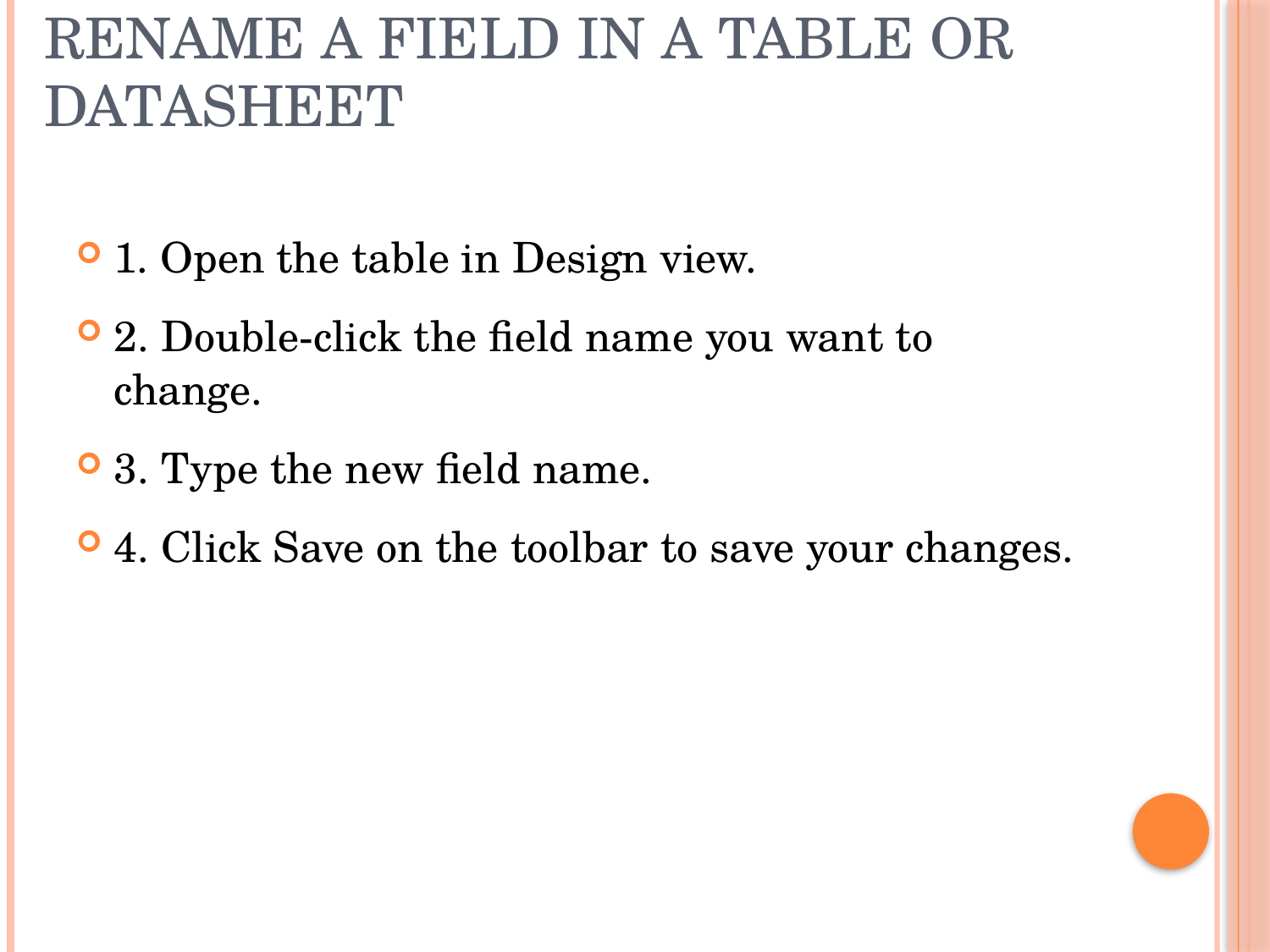

# Rename a field in a table or datasheet
1. Open the table in Design view.
2. Double-click the field name you want to change.
3. Type the new field name.
4. Click Save on the toolbar to save your changes.